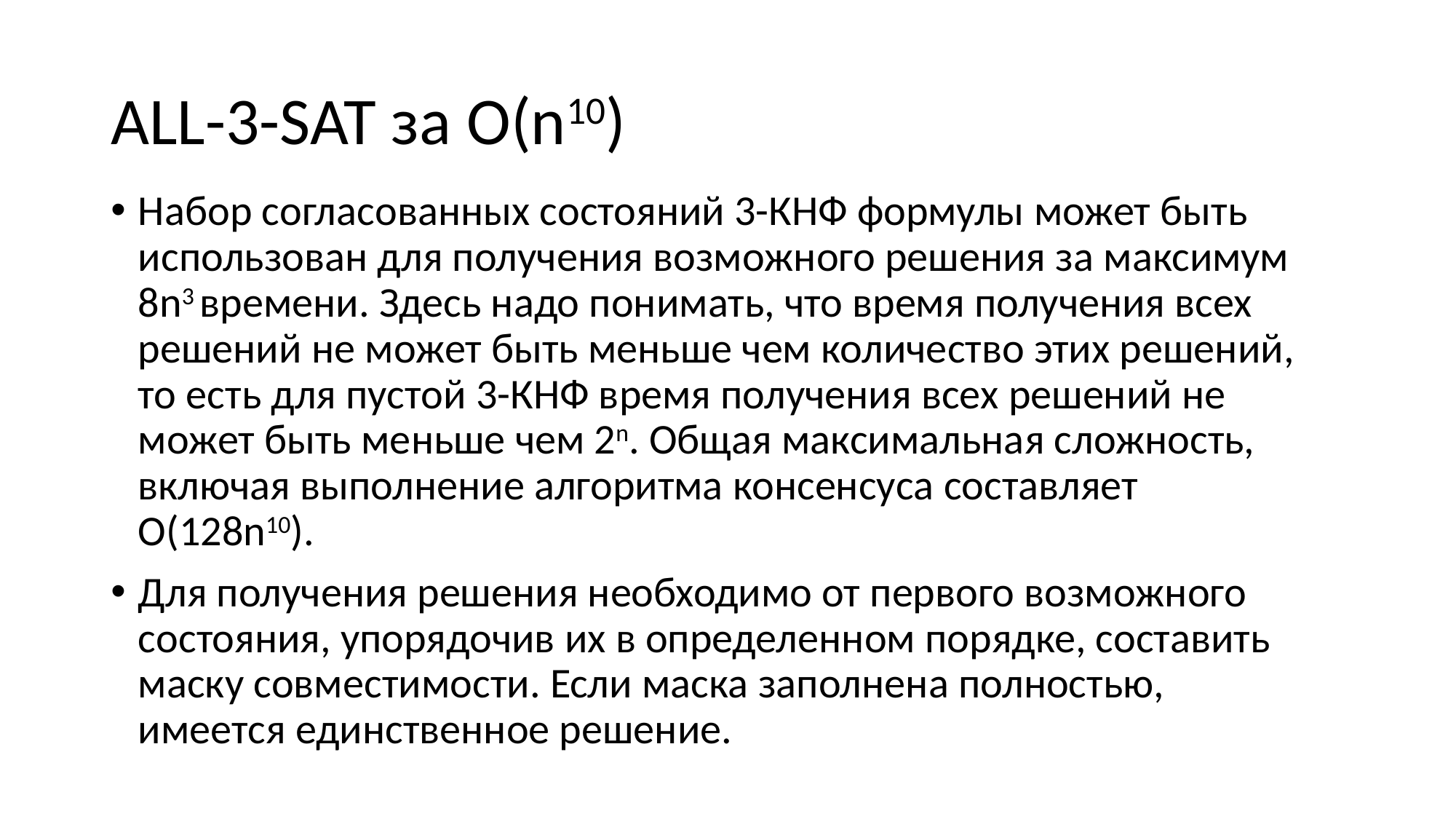

# ALL-3-SAT за O(n10)
Набор согласованных состояний 3-КНФ формулы может быть использован для получения возможного решения за максимум 8n3 времени. Здесь надо понимать, что время получения всех решений не может быть меньше чем количество этих решений, то есть для пустой 3-КНФ время получения всех решений не может быть меньше чем 2n. Общая максимальная сложность, включая выполнение алгоритма консенсуса составляет O(128n10).
Для получения решения необходимо от первого возможного состояния, упорядочив их в определенном порядке, составить маску совместимости. Если маска заполнена полностью, имеется единственное решение.